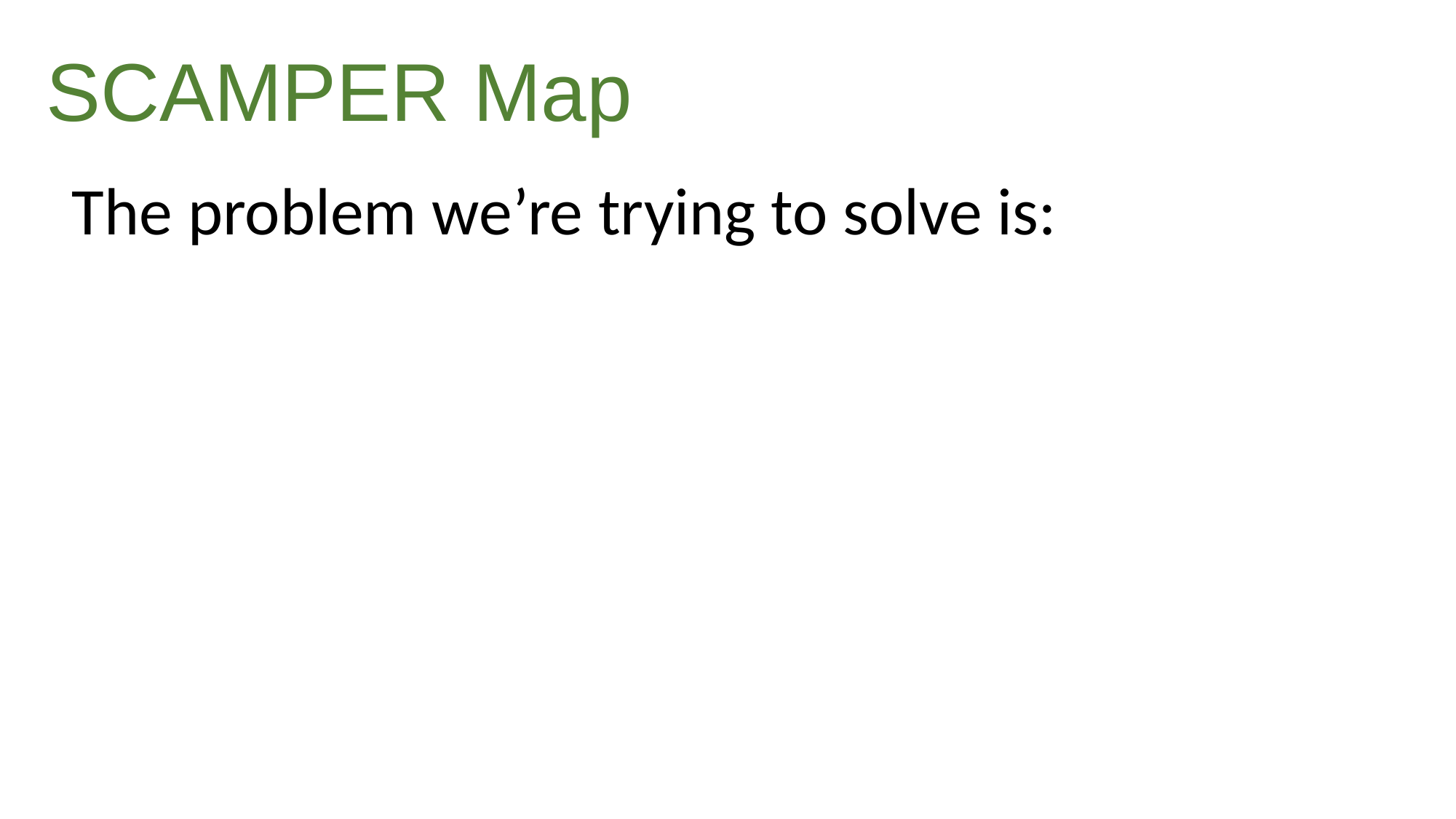

SCAMPER Map
The problem we’re trying to solve is: